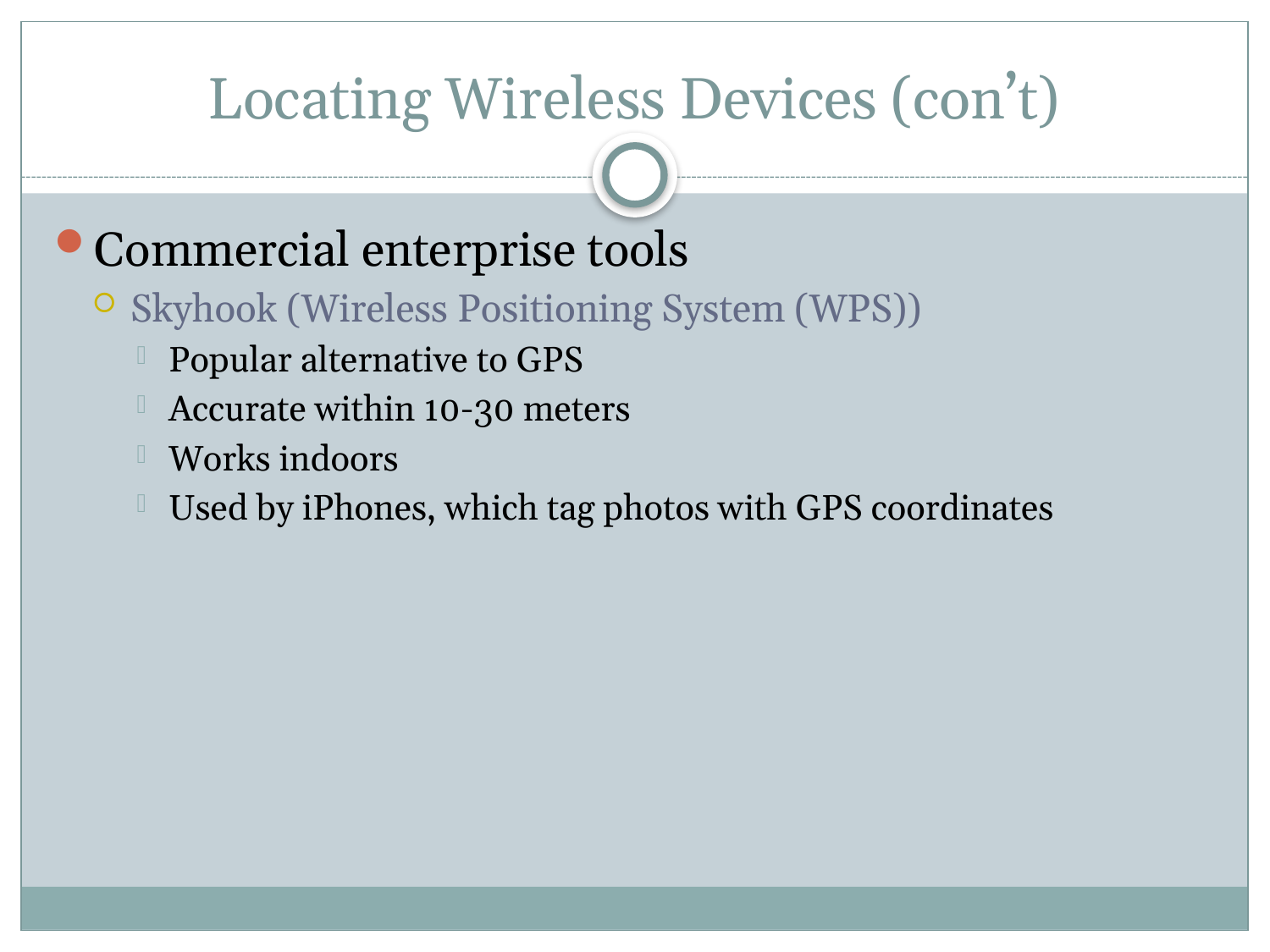

# Locating Wireless Devices (con’t)
Commercial enterprise tools
Skyhook (Wireless Positioning System (WPS))
Popular alternative to GPS
Accurate within 10-30 meters
Works indoors
Used by iPhones, which tag photos with GPS coordinates